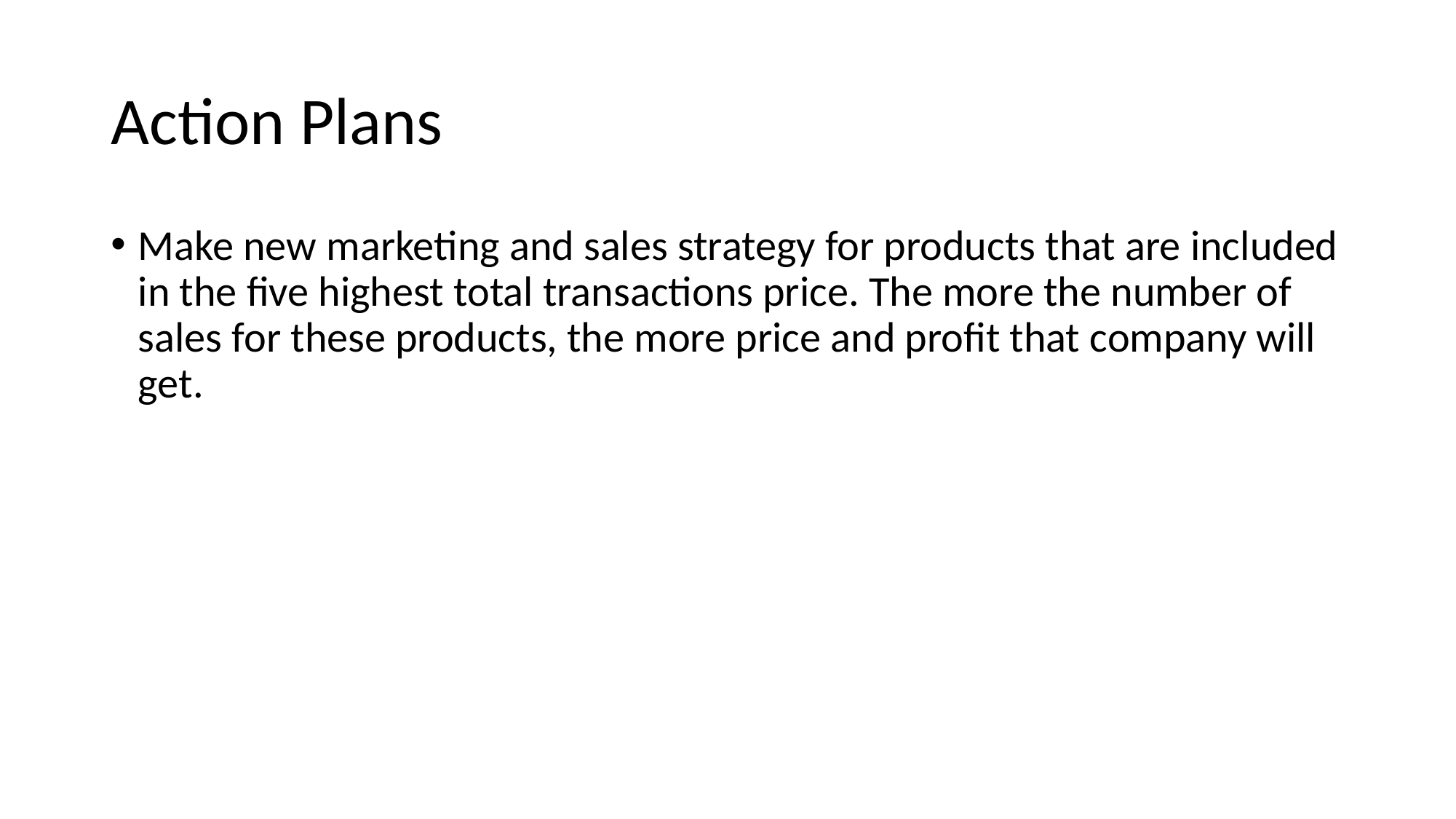

# Action Plans
Make new marketing and sales strategy for products that are included in the five highest total transactions price. The more the number of sales for these products, the more price and profit that company will get.